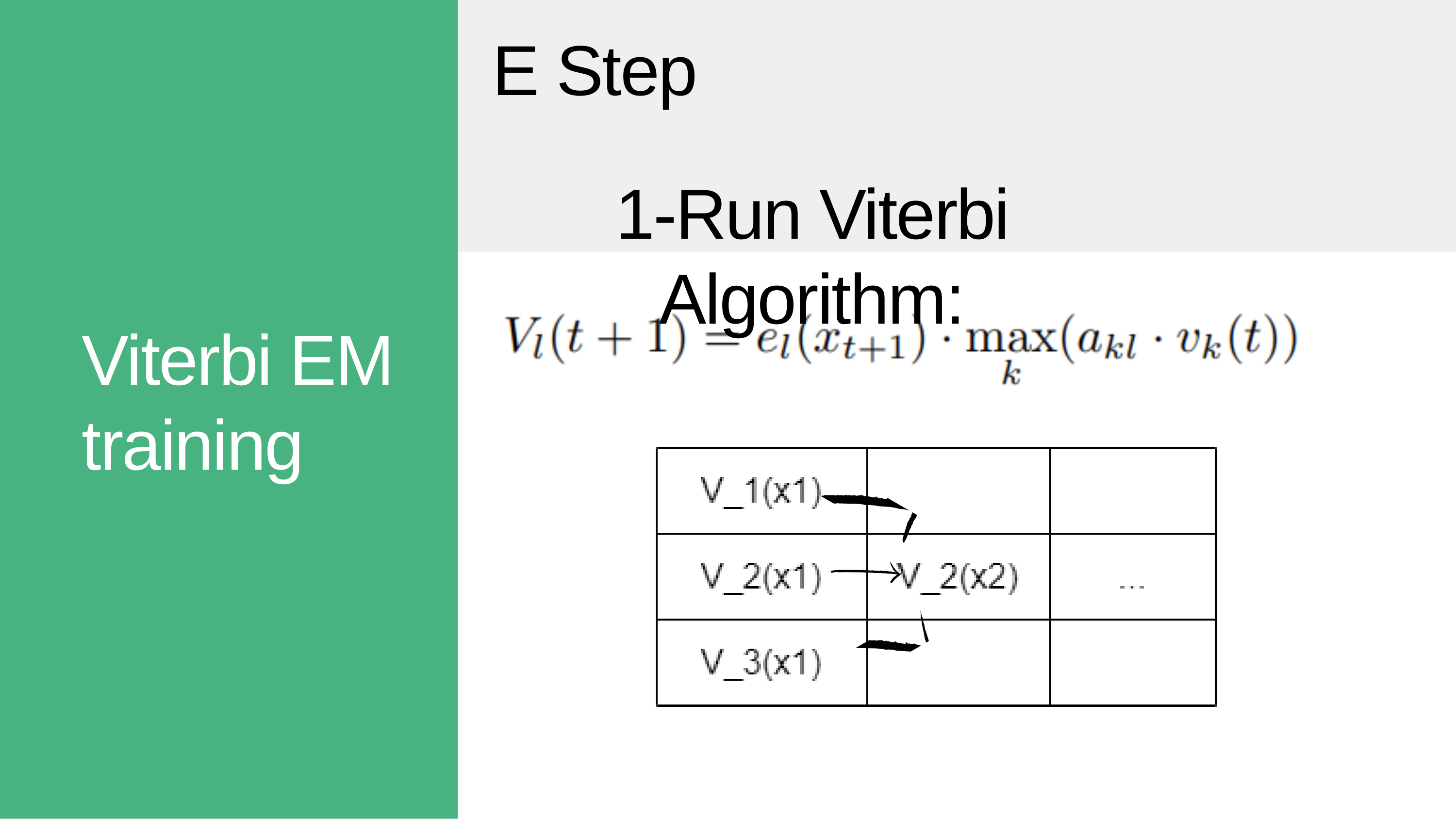

E Step
1-Run Viterbi Algorithm:

Viterbi EM
training